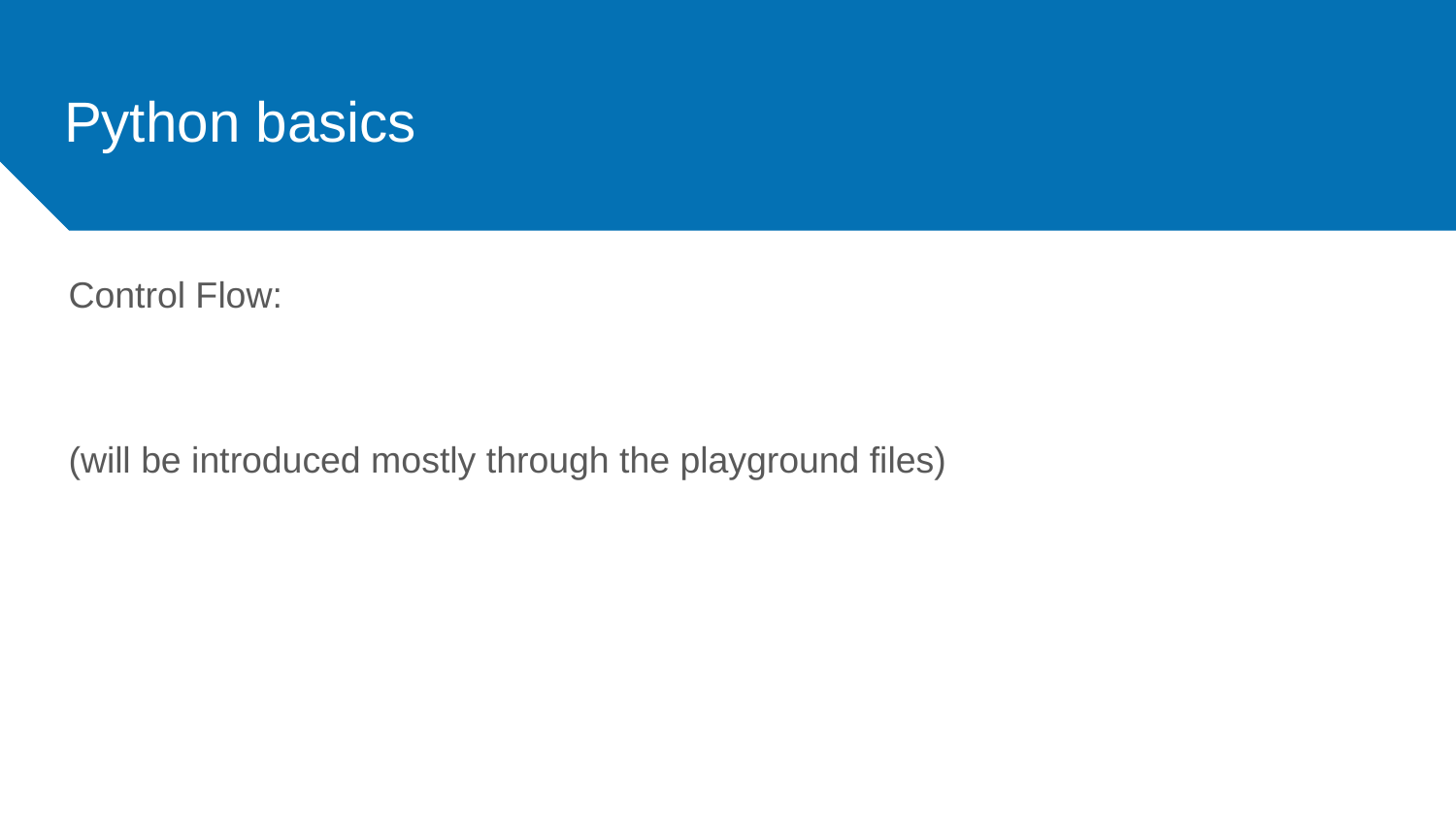

# Python basics
Control Flow:

(will be introduced mostly through the playground files)